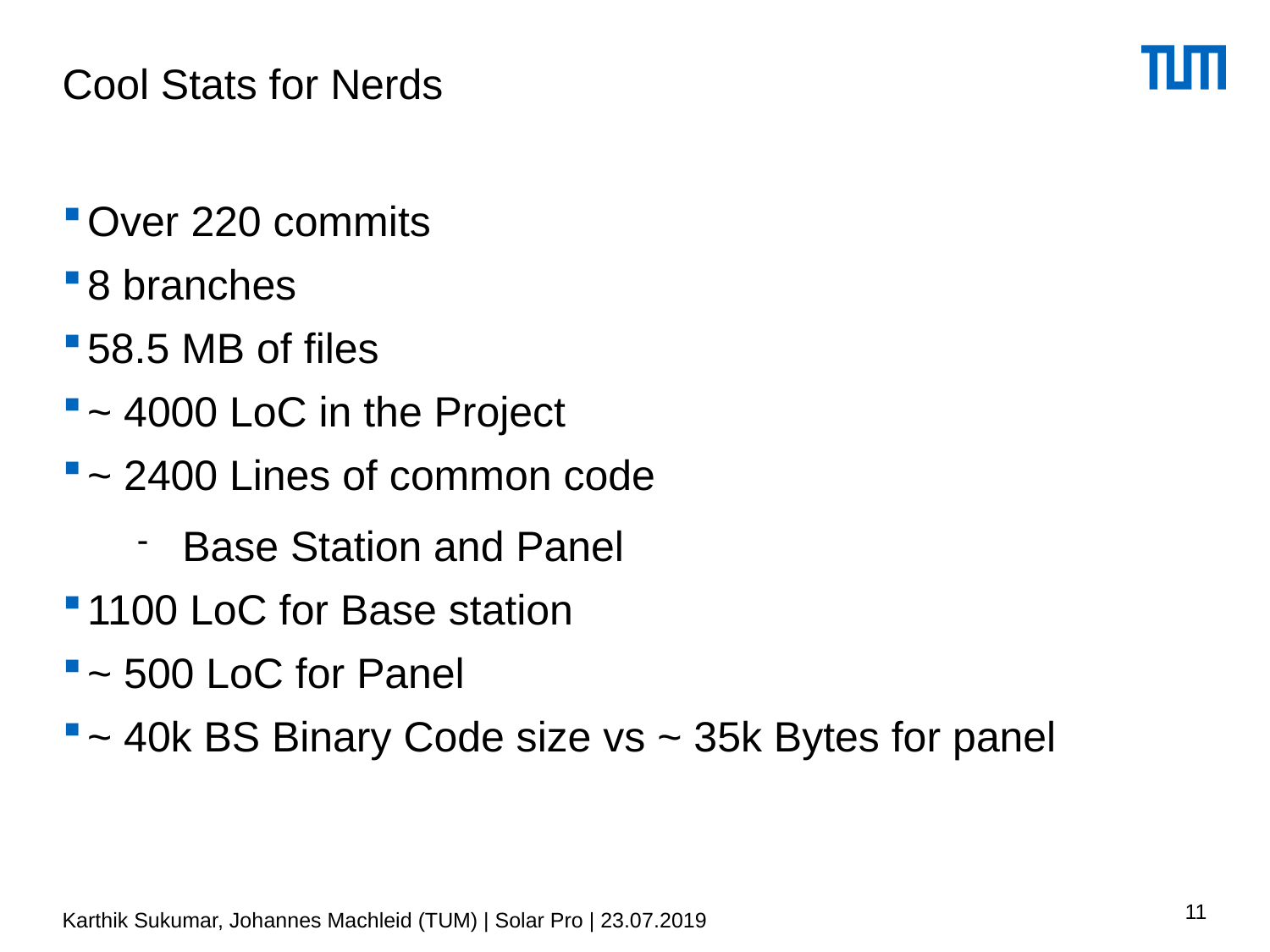

Cool Stats for Nerds
Over 220 commits
8 branches
58.5 MB of files
~ 4000 LoC in the Project
~ 2400 Lines of common code
Base Station and Panel
1100 LoC for Base station
~ 500 LoC for Panel
~ 40k BS Binary Code size vs ~ 35k Bytes for panel
11